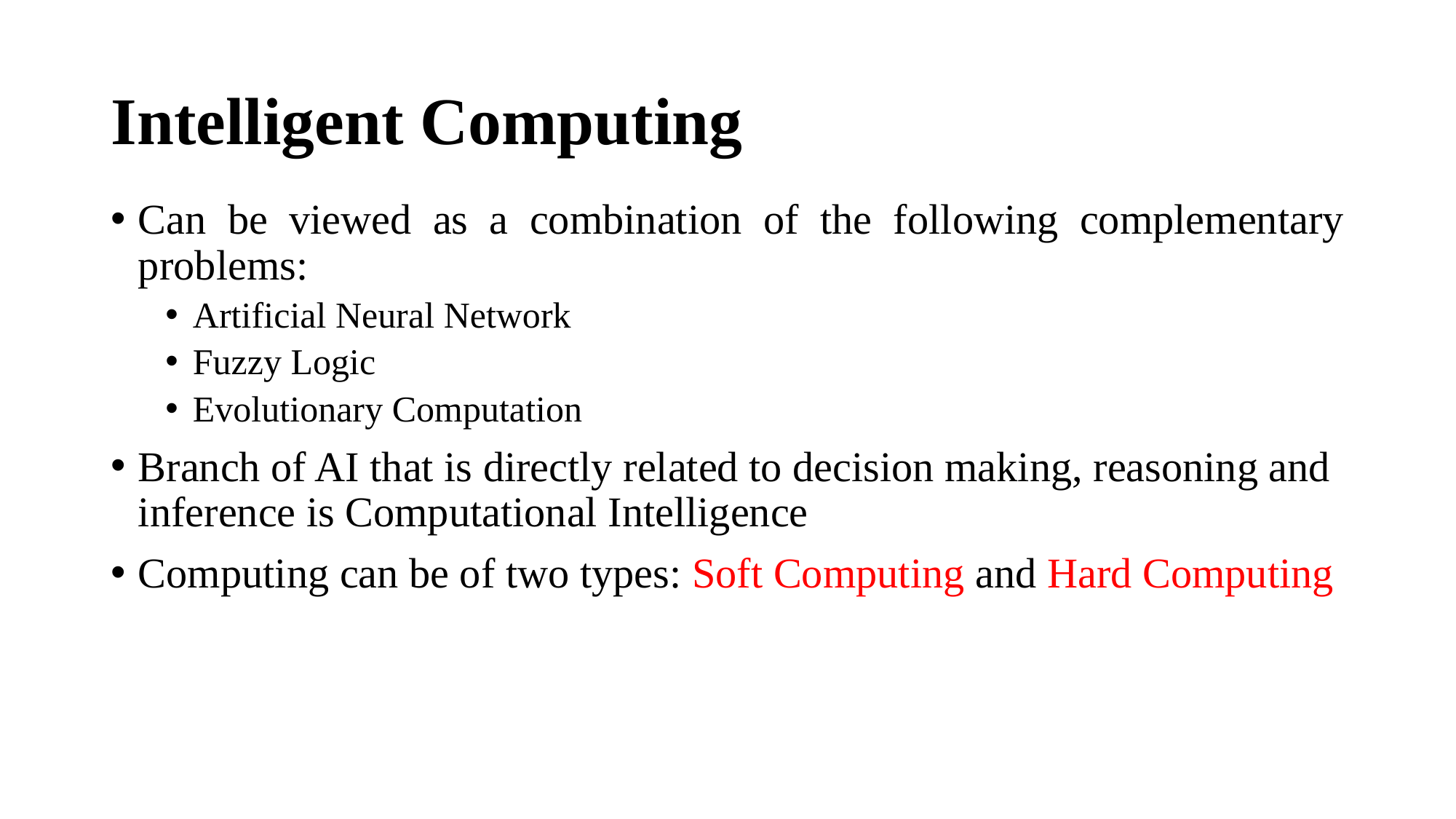

# Intelligent Computing
Can be viewed as a combination of the following complementary problems:
Artificial Neural Network
Fuzzy Logic
Evolutionary Computation
Branch of AI that is directly related to decision making, reasoning and inference is Computational Intelligence
Computing can be of two types: Soft Computing and Hard Computing